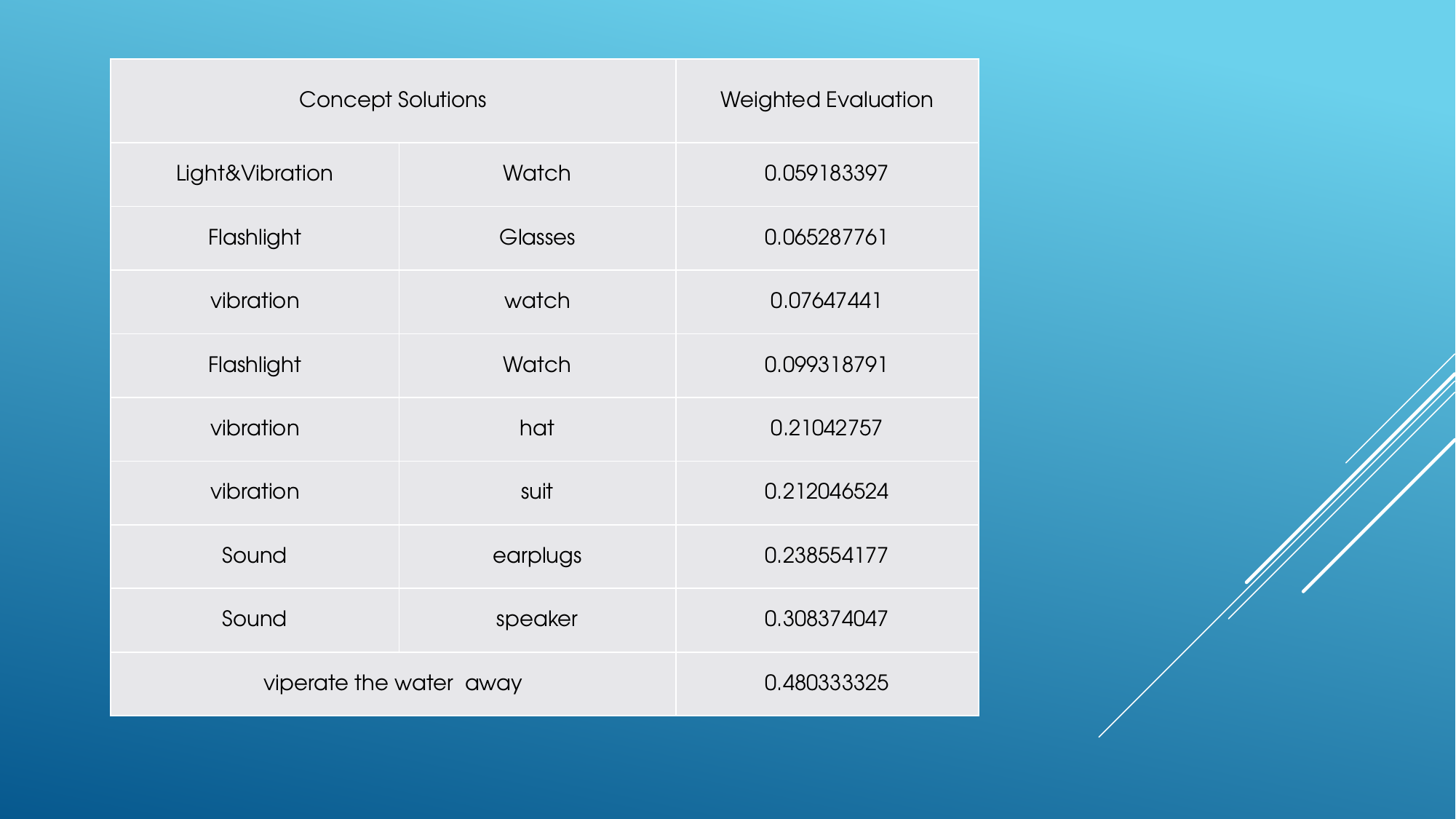

| Concept Solutions |  | Weighted Evaluation |
| --- | --- | --- |
| Light&Vibration | Watch | 0.059183397 |
| Flashlight | Glasses | 0.065287761 |
| vibration | watch | 0.07647441 |
| Flashlight | Watch | 0.099318791 |
| vibration | hat | 0.21042757 |
| vibration | suit | 0.212046524 |
| Sound | earplugs | 0.238554177 |
| Sound | speaker | 0.308374047 |
| viperate the water away |  | 0.480333325 |
#